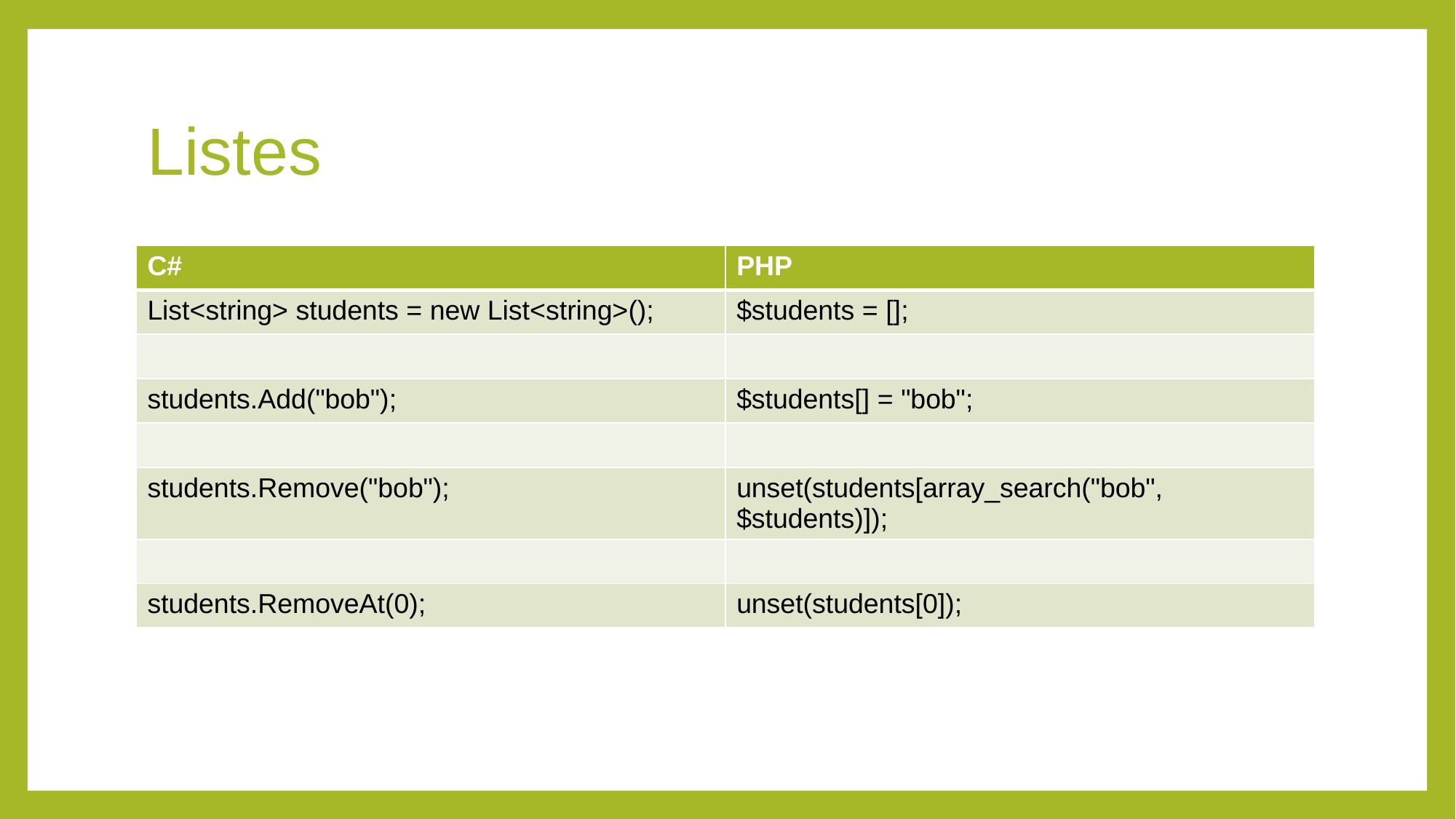

# Listes
| C# | PHP |
| --- | --- |
| List<string> students = new List<string>(); | $students = []; |
|  |  |
| students.Add("bob"); | $students[] = "bob"; |
|  |  |
| students.Remove("bob"); | unset(students[array\_search("bob",$students)]); |
|  |  |
| students.RemoveAt(0); | unset(students[0]); |